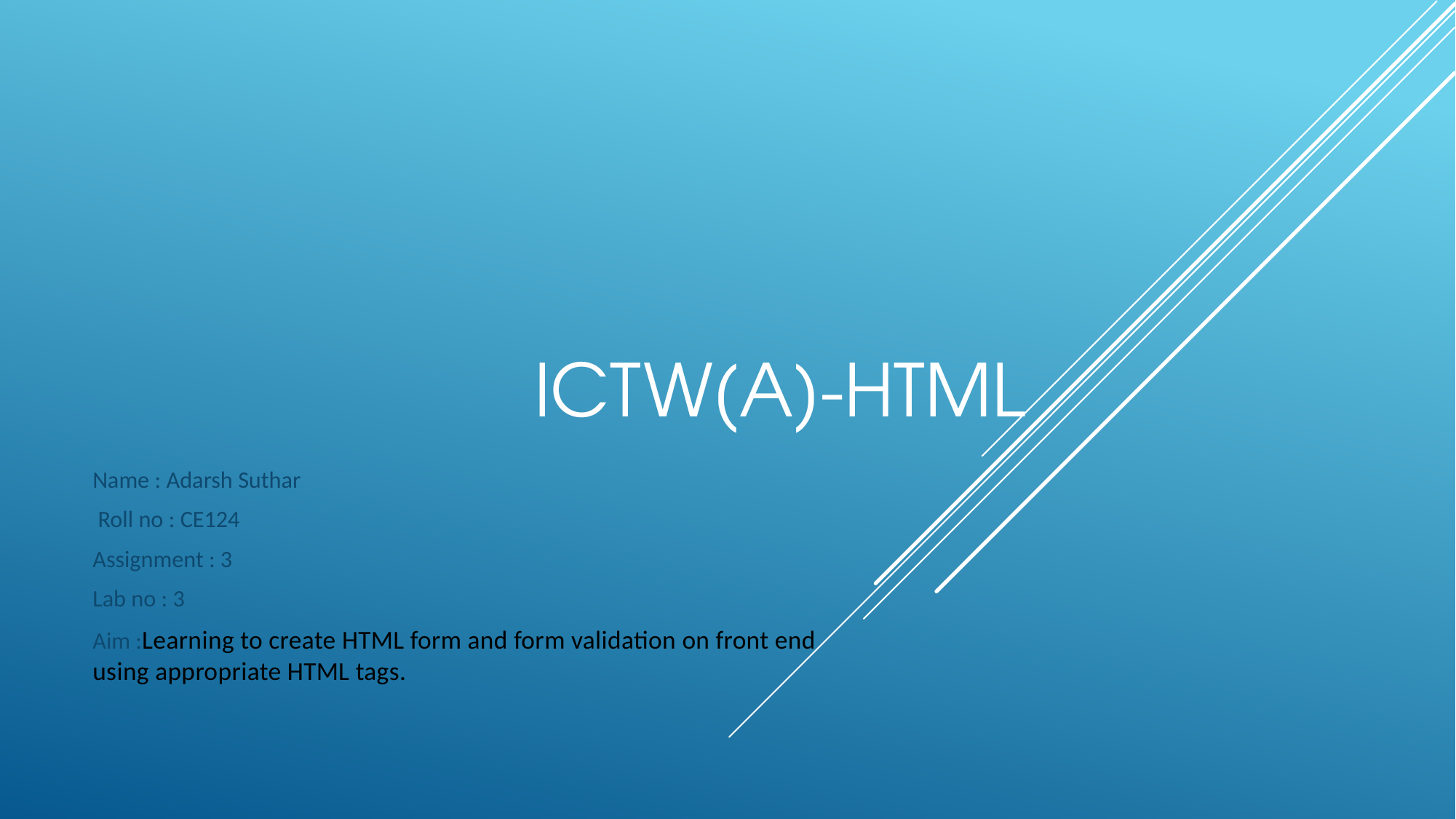

# ICTW(A)-HTML
Name : Adarsh Suthar
 Roll no : CE124
Assignment : 3
Lab no : 3
Aim :Learning to create HTML form and form validation on front end using appropriate HTML tags.